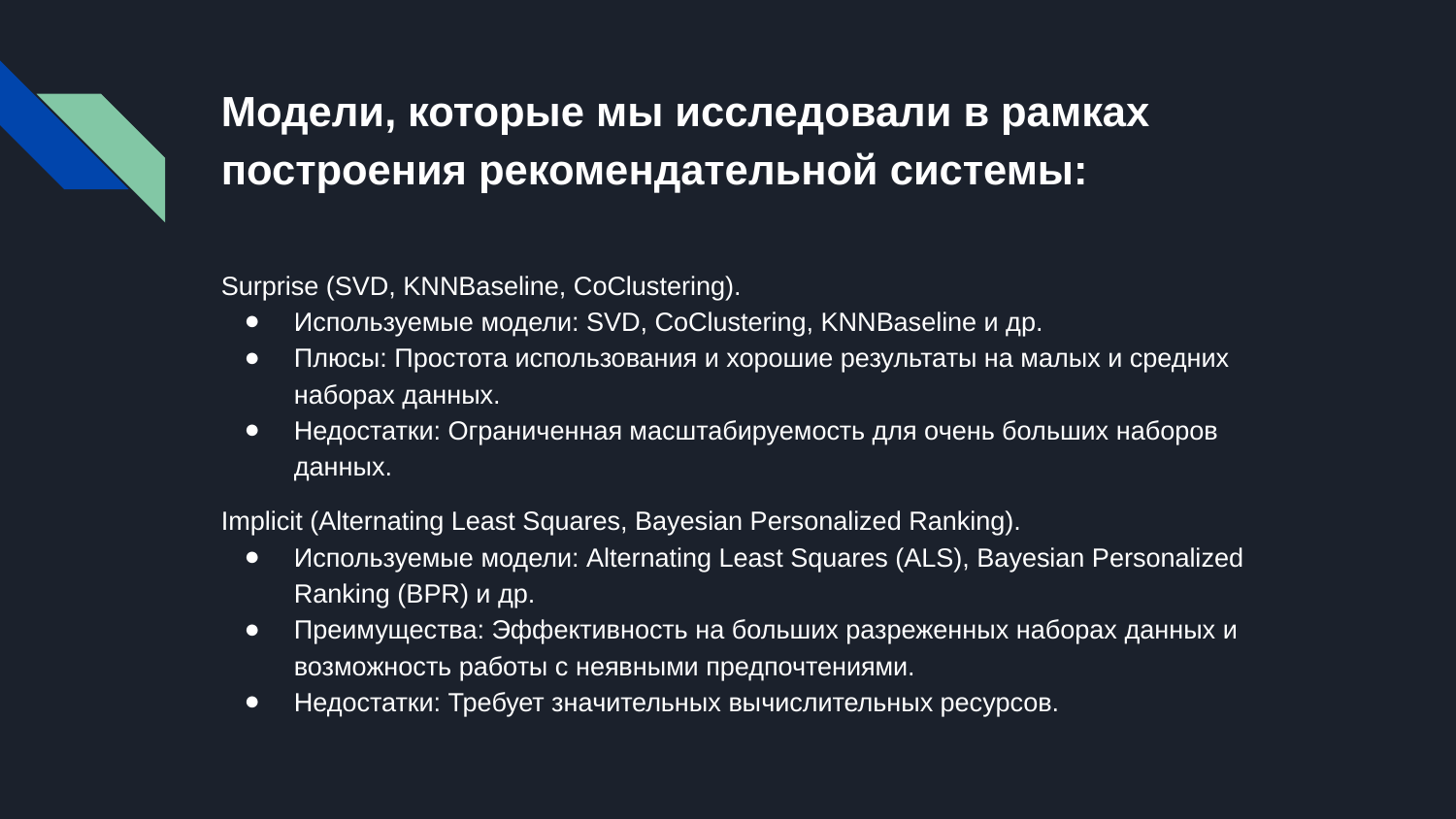

# Модели, которые мы исследовали в рамках построения рекомендательной системы:
Surprise (SVD, KNNBaseline, CoClustering).
Используемые модели: SVD, CoClustering, KNNBaseline и др.
Плюсы: Простота использования и хорошие результаты на малых и средних наборах данных.
Недостатки: Ограниченная масштабируемость для очень больших наборов данных.
Implicit (Alternating Least Squares, Bayesian Personalized Ranking).
Используемые модели: Alternating Least Squares (ALS), Bayesian Personalized Ranking (BPR) и др.
Преимущества: Эффективность на больших разреженных наборах данных и возможность работы с неявными предпочтениями.
Недостатки: Требует значительных вычислительных ресурсов.